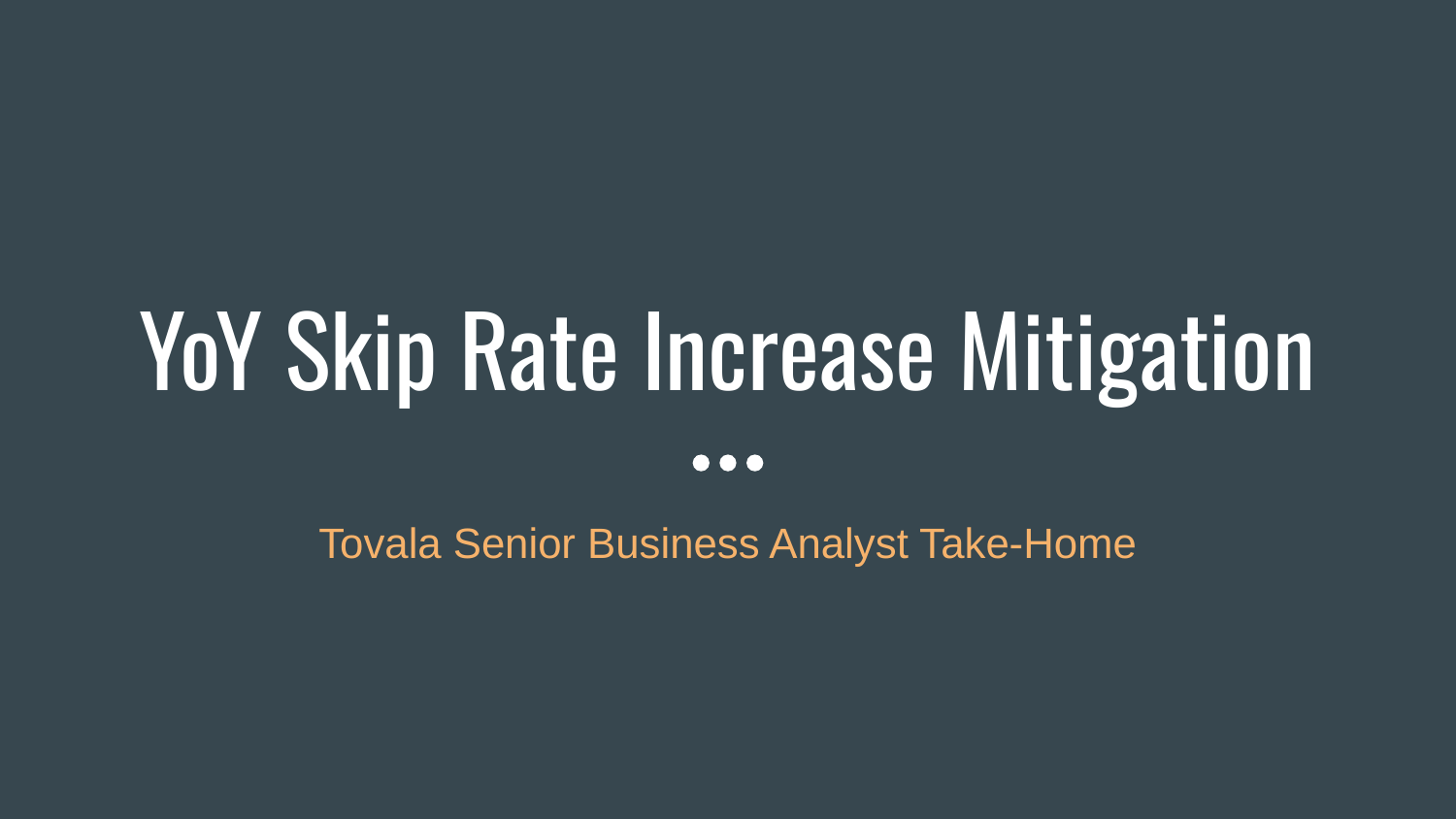

# YoY Skip Rate Increase Mitigation
Tovala Senior Business Analyst Take-Home